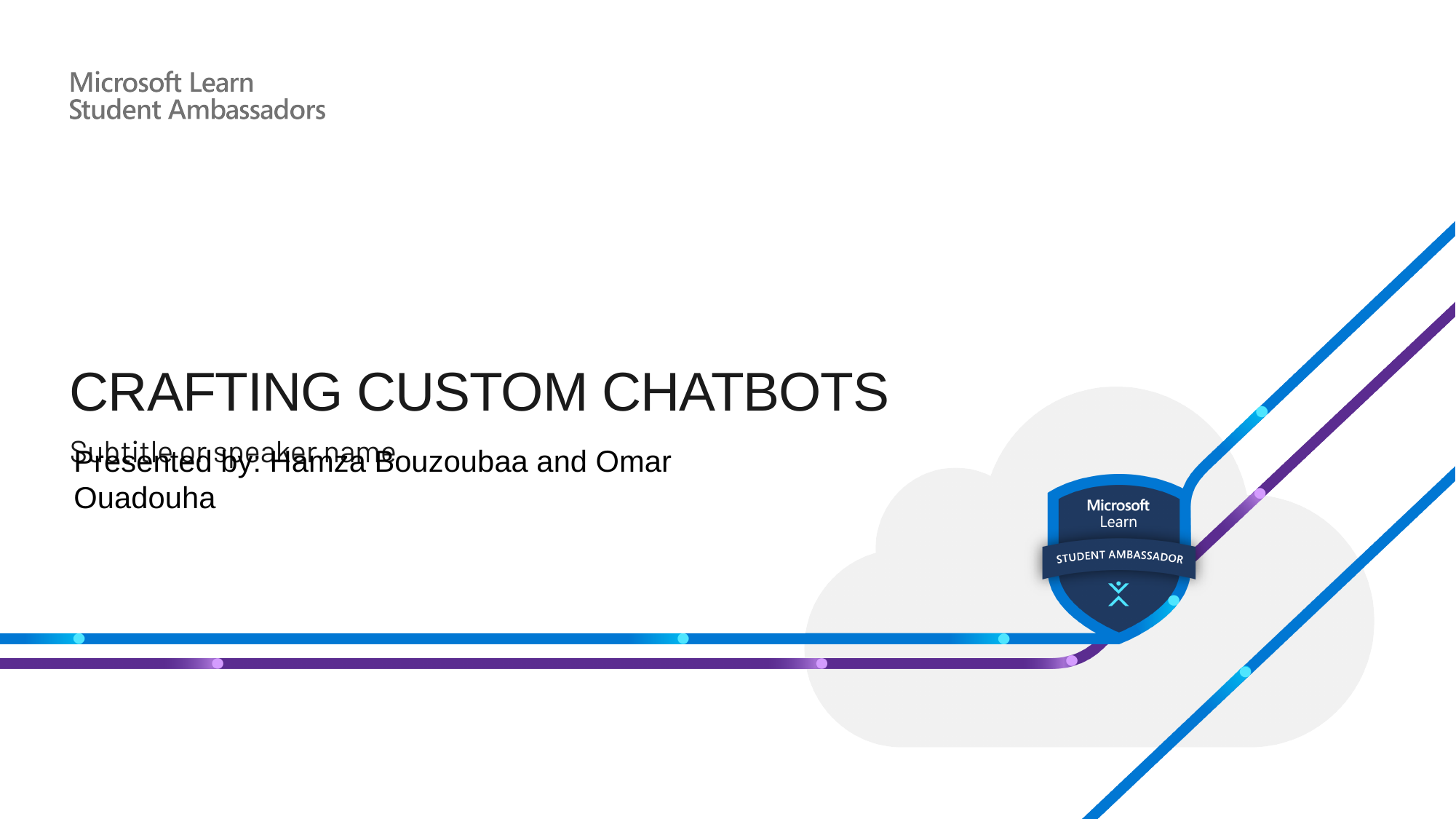

# CRAFTING CUSTOM CHATBOTS
Presented by: Hamza Bouzoubaa and Omar Ouadouha
Subtitle or speaker name